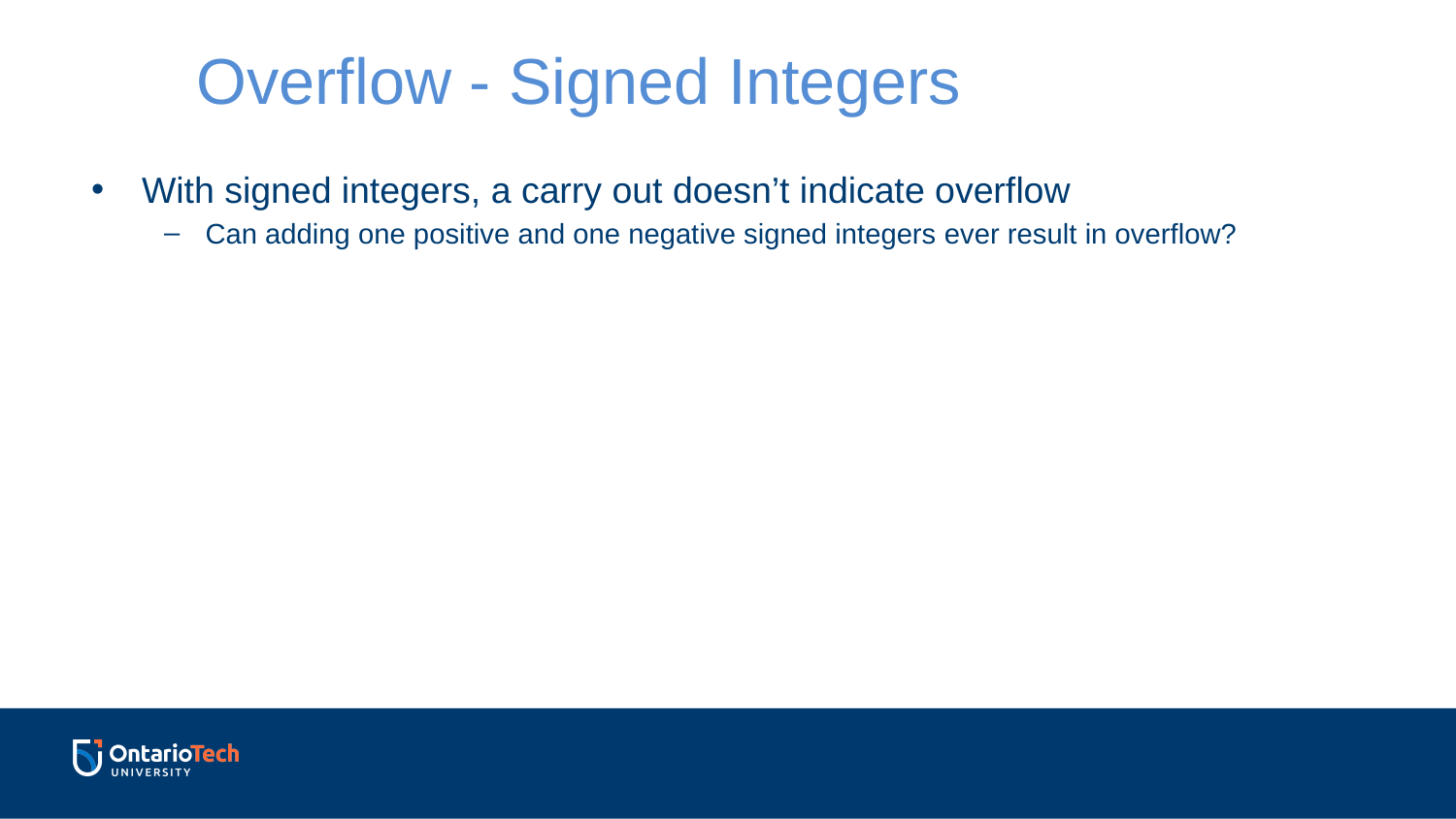

Overflow - Signed Integers
With signed integers, a carry out doesn’t indicate overflow
Can adding one positive and one negative signed integers ever result in overflow?